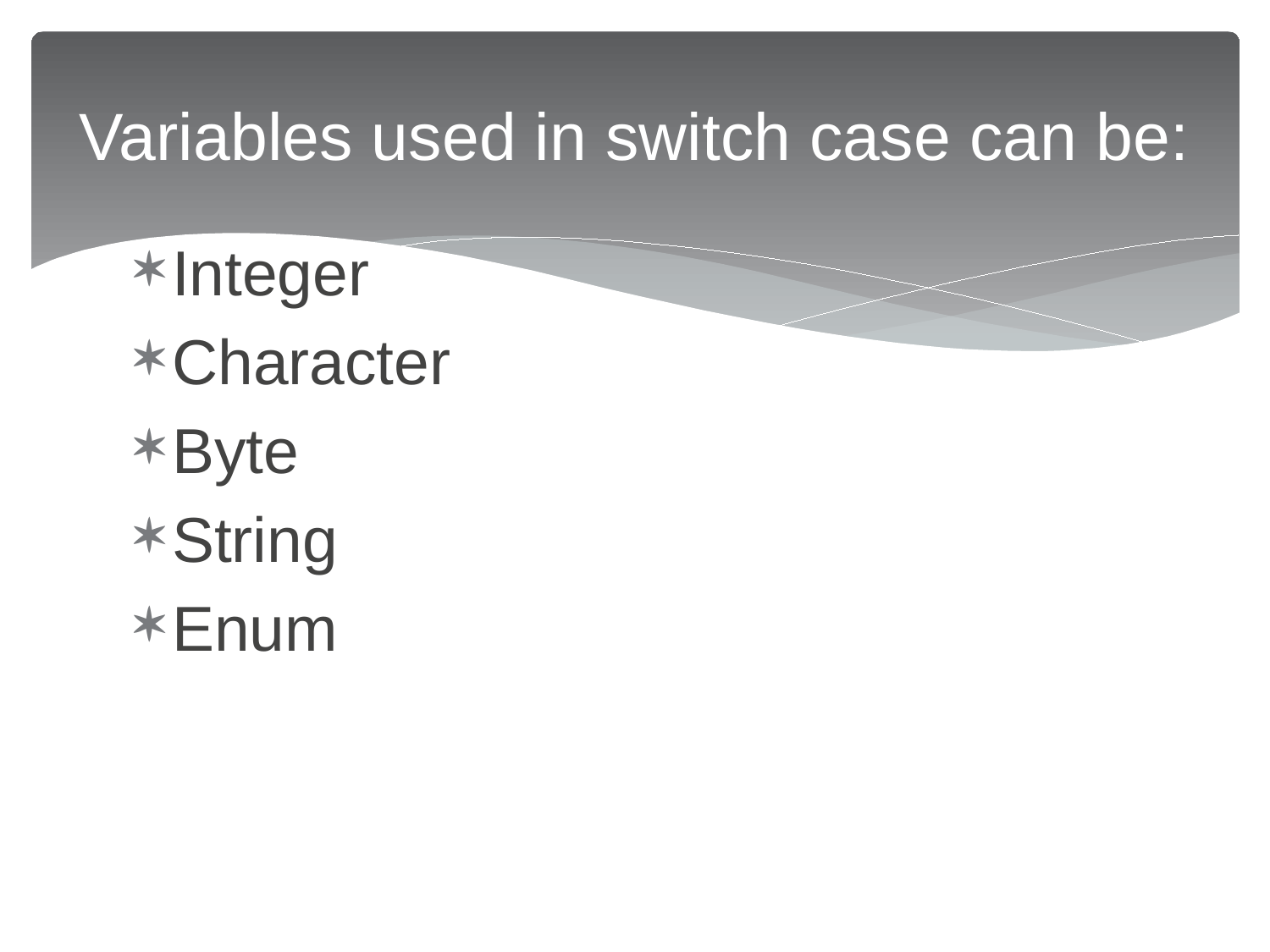

# Variables used in switch case can be:
Integer
Character
Byte
String
Enum